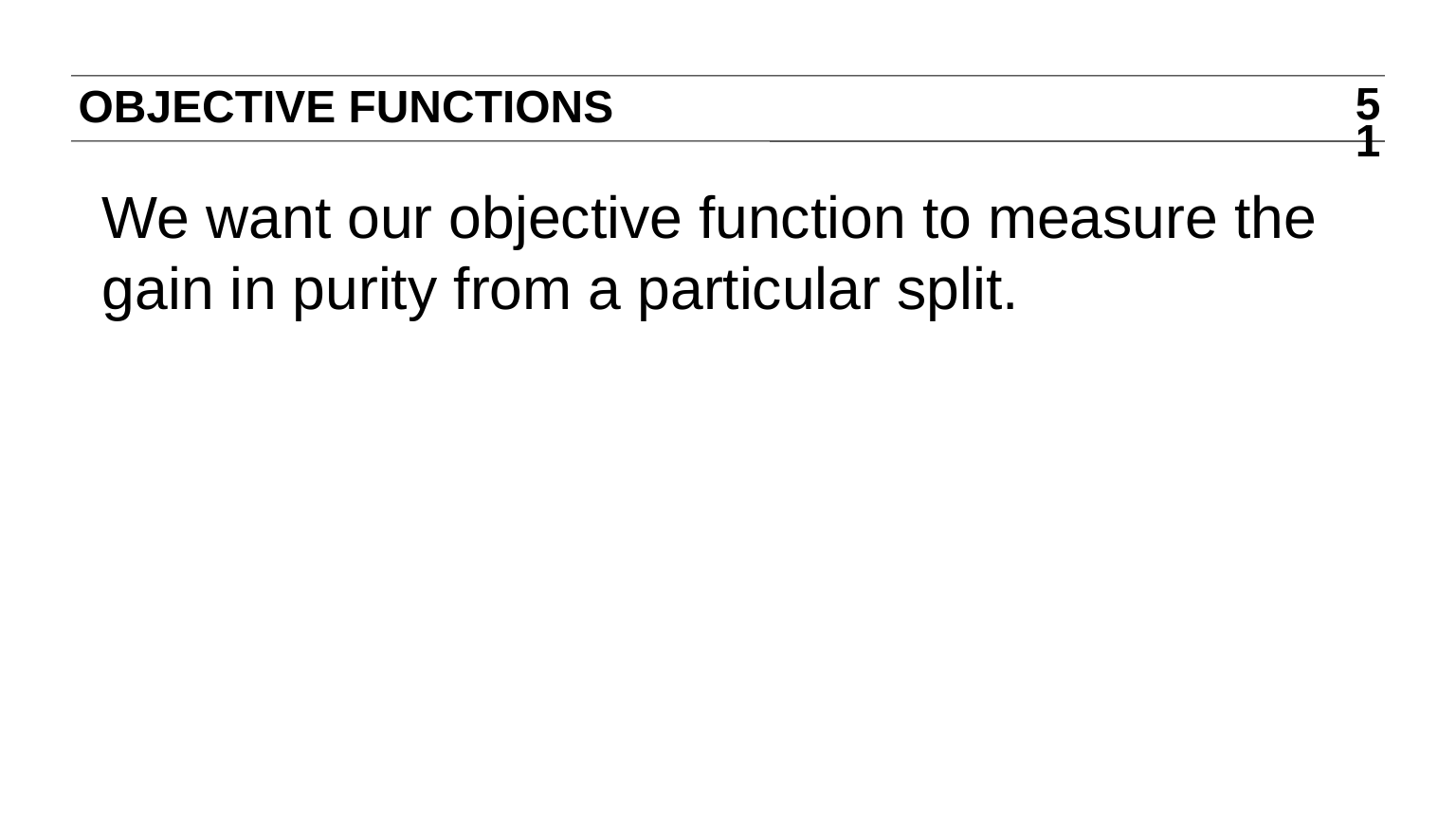

Objective functions
51
We want our objective function to measure the gain in purity from a particular split.